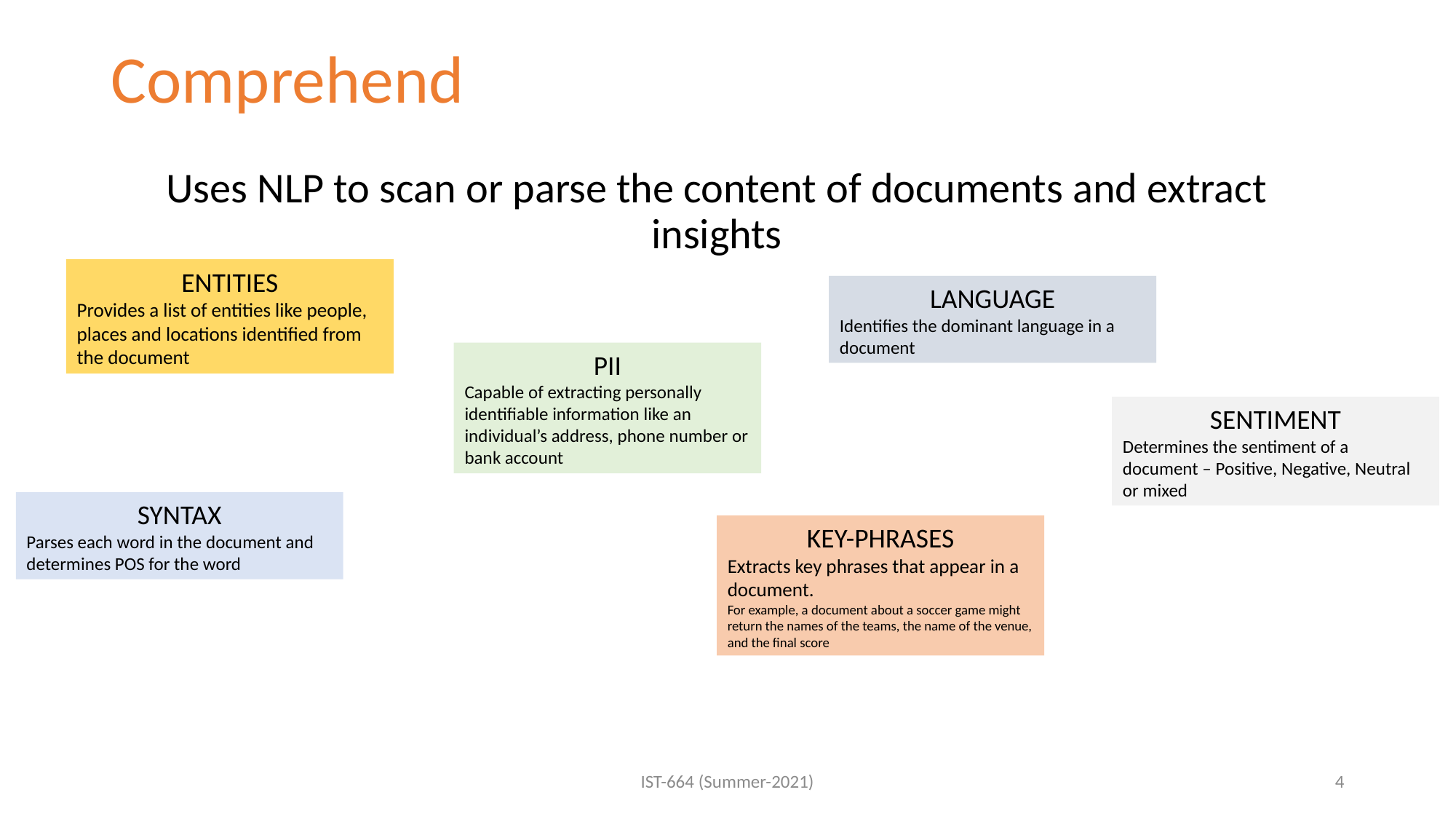

# Comprehend
Uses NLP to scan or parse the content of documents and extract insights

ENTITIES
Provides a list of entities like people, places and locations identified from the document
LANGUAGE
Identifies the dominant language in a document
PII
Capable of extracting personally identifiable information like an individual’s address, phone number or bank account
SENTIMENT
Determines the sentiment of a document – Positive, Negative, Neutral or mixed
SYNTAX
Parses each word in the document and determines POS for the word
KEY-PHRASES
Extracts key phrases that appear in a document.
For example, a document about a soccer game might return the names of the teams, the name of the venue, and the final score
IST-664 (Summer-2021)
4